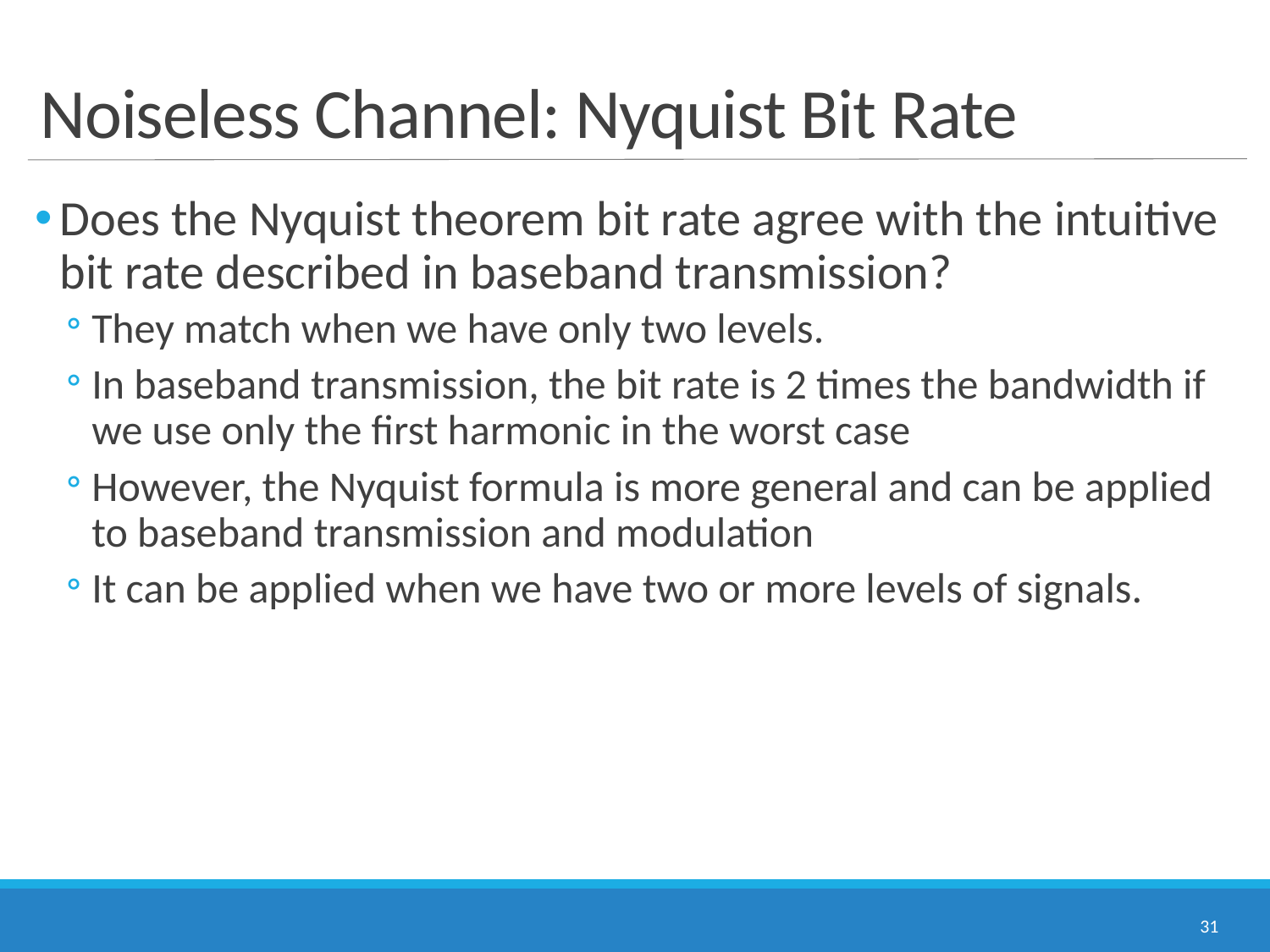

# Noiseless Channel: Nyquist Bit Rate
Does the Nyquist theorem bit rate agree with the intuitive bit rate described in baseband transmission?
They match when we have only two levels.
In baseband transmission, the bit rate is 2 times the bandwidth if we use only the first harmonic in the worst case
However, the Nyquist formula is more general and can be applied to baseband transmission and modulation
It can be applied when we have two or more levels of signals.